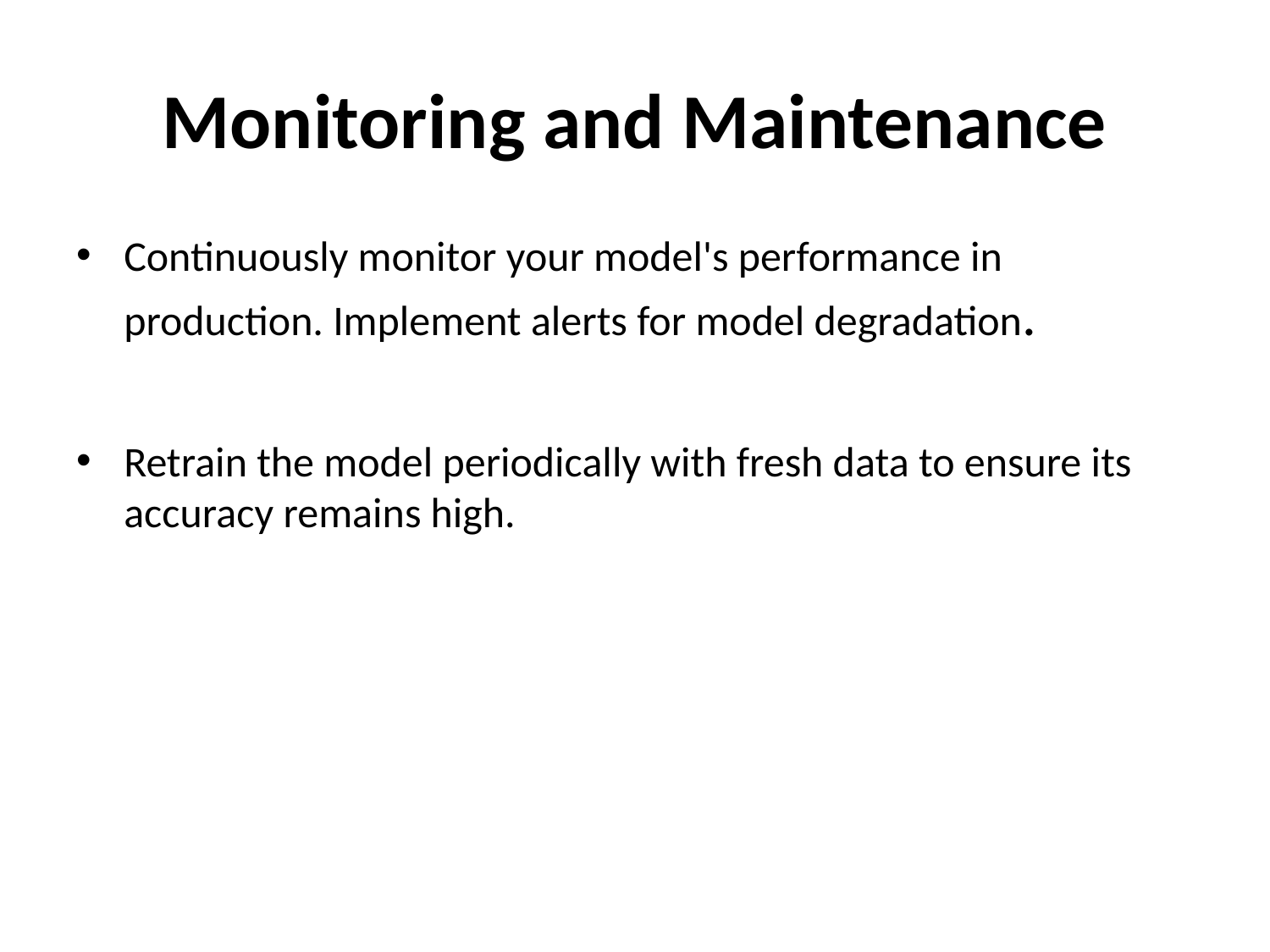

# Monitoring and Maintenance
Continuously monitor your model's performance in production. Implement alerts for model degradation.

Retrain the model periodically with fresh data to ensure its accuracy remains high.